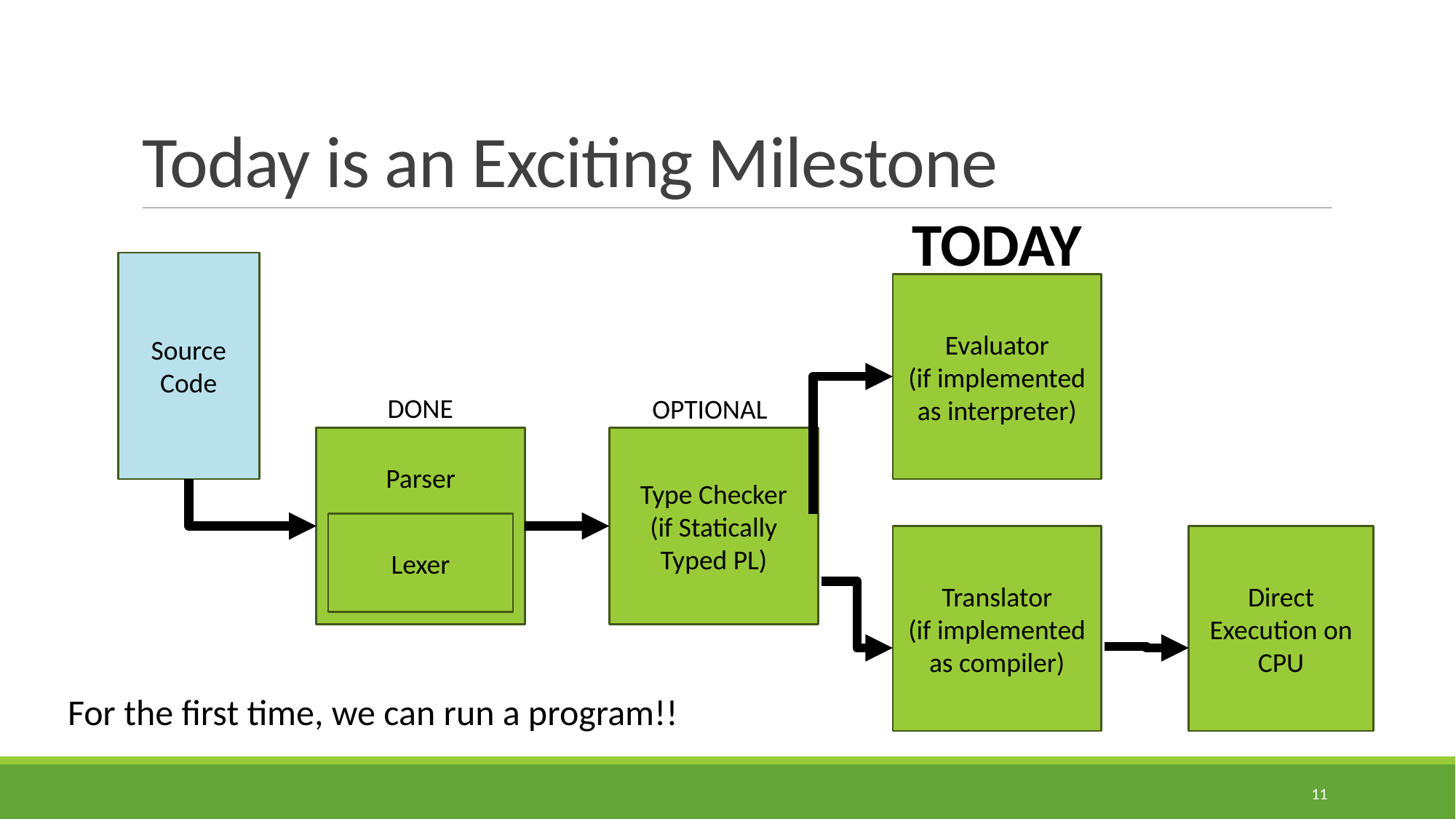

# Today is an Exciting Milestone
TODAY
Source
Code
Evaluator
(if implemented as interpreter)
DONE
OPTIONAL
Parser
Type Checker
(if Statically Typed PL)
Lexer
Translator
(if implemented as compiler)
Direct Execution on CPU
For the first time, we can run a program!!
11